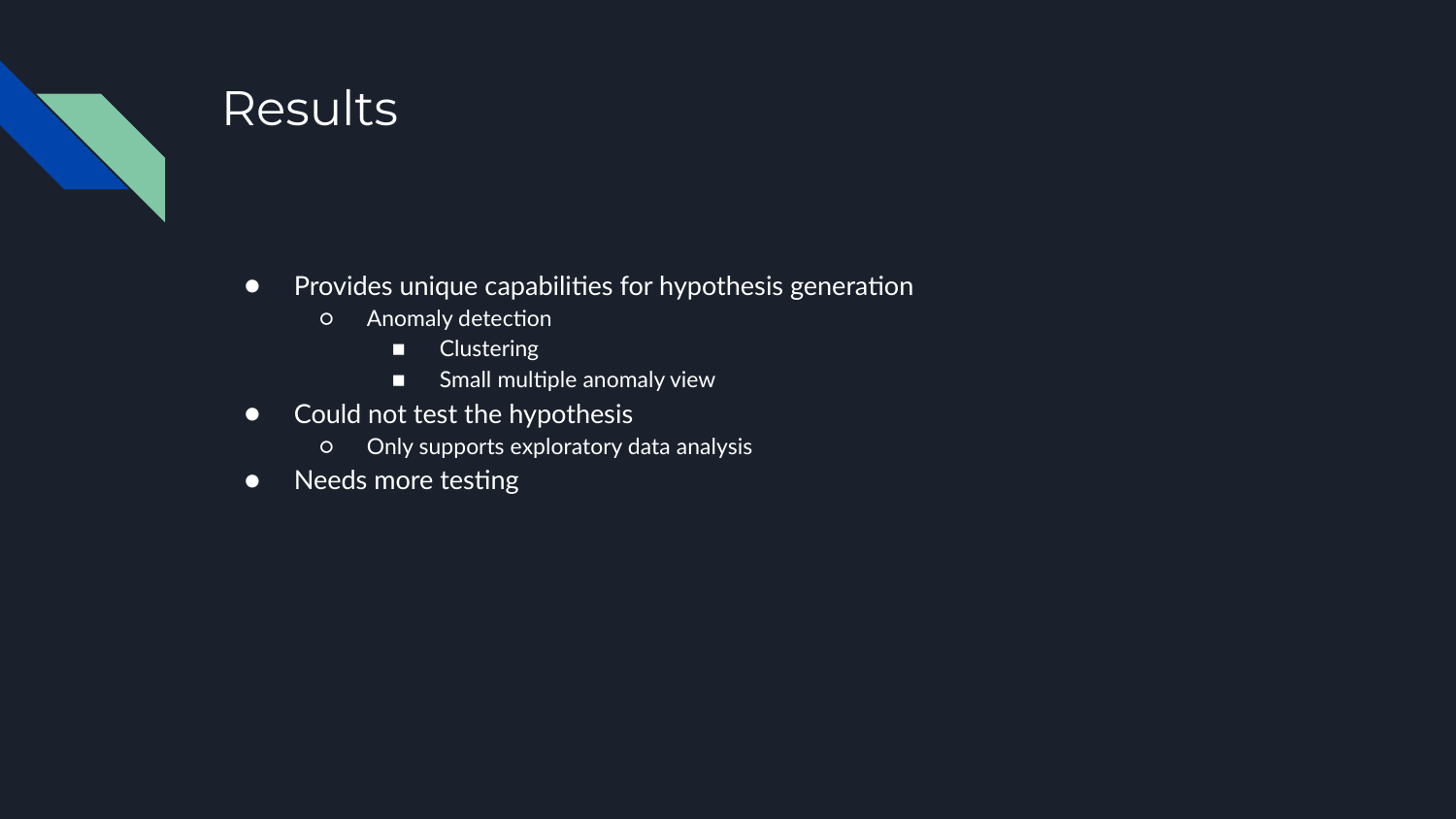

# Results
Provides unique capabilities for hypothesis generation
Anomaly detection
Clustering
Small multiple anomaly view
Could not test the hypothesis
Only supports exploratory data analysis
Needs more testing